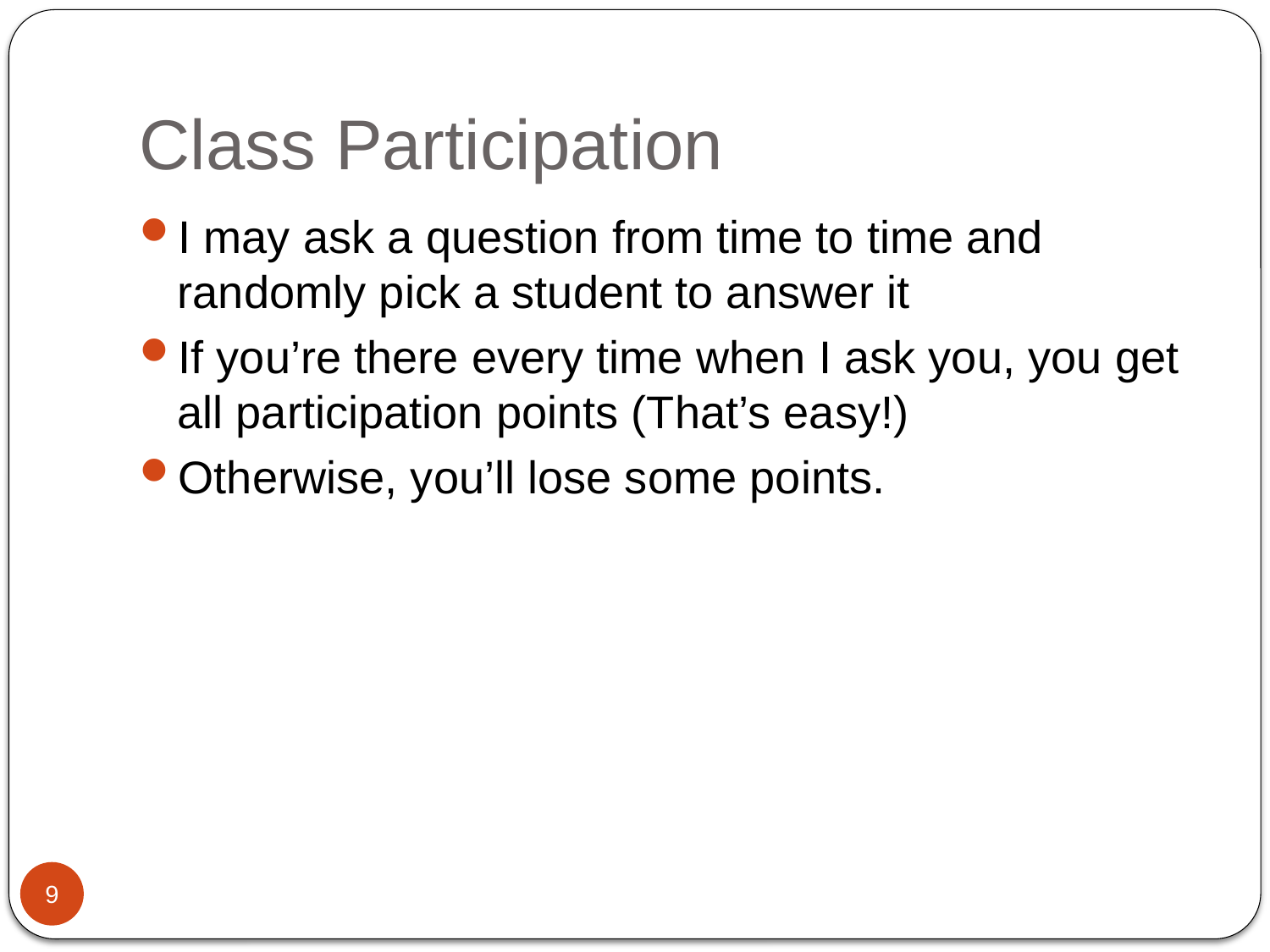

# Class Participation
I may ask a question from time to time and randomly pick a student to answer it
If you’re there every time when I ask you, you get all participation points (That’s easy!)
Otherwise, you’ll lose some points.
9